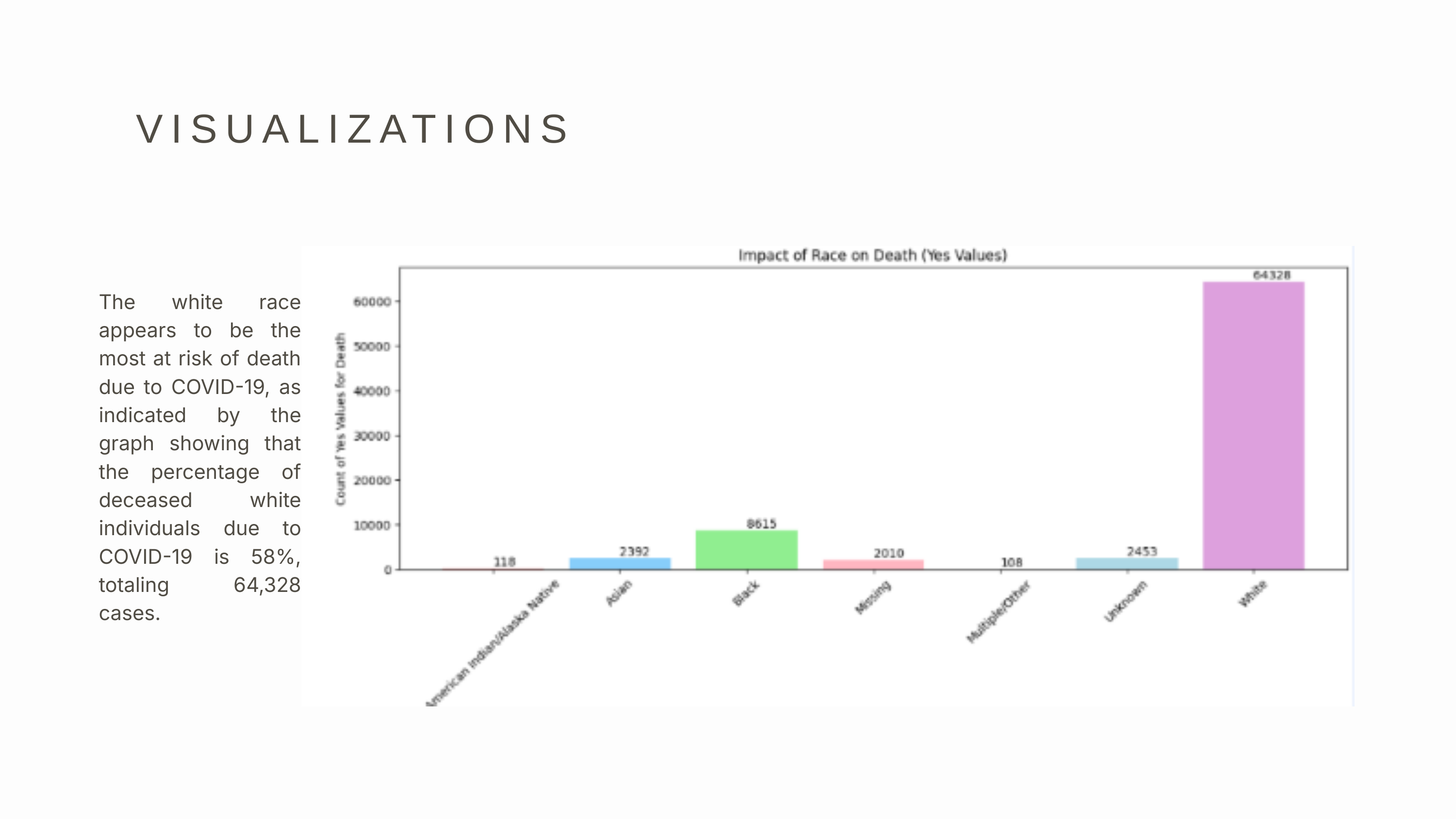

VISUALIZATIONS

The white race appears to be the most at risk of death due to COVID-19, as indicated by the graph showing that the percentage of deceased white individuals due to COVID-19 is 58%, totaling 64,328 cases.